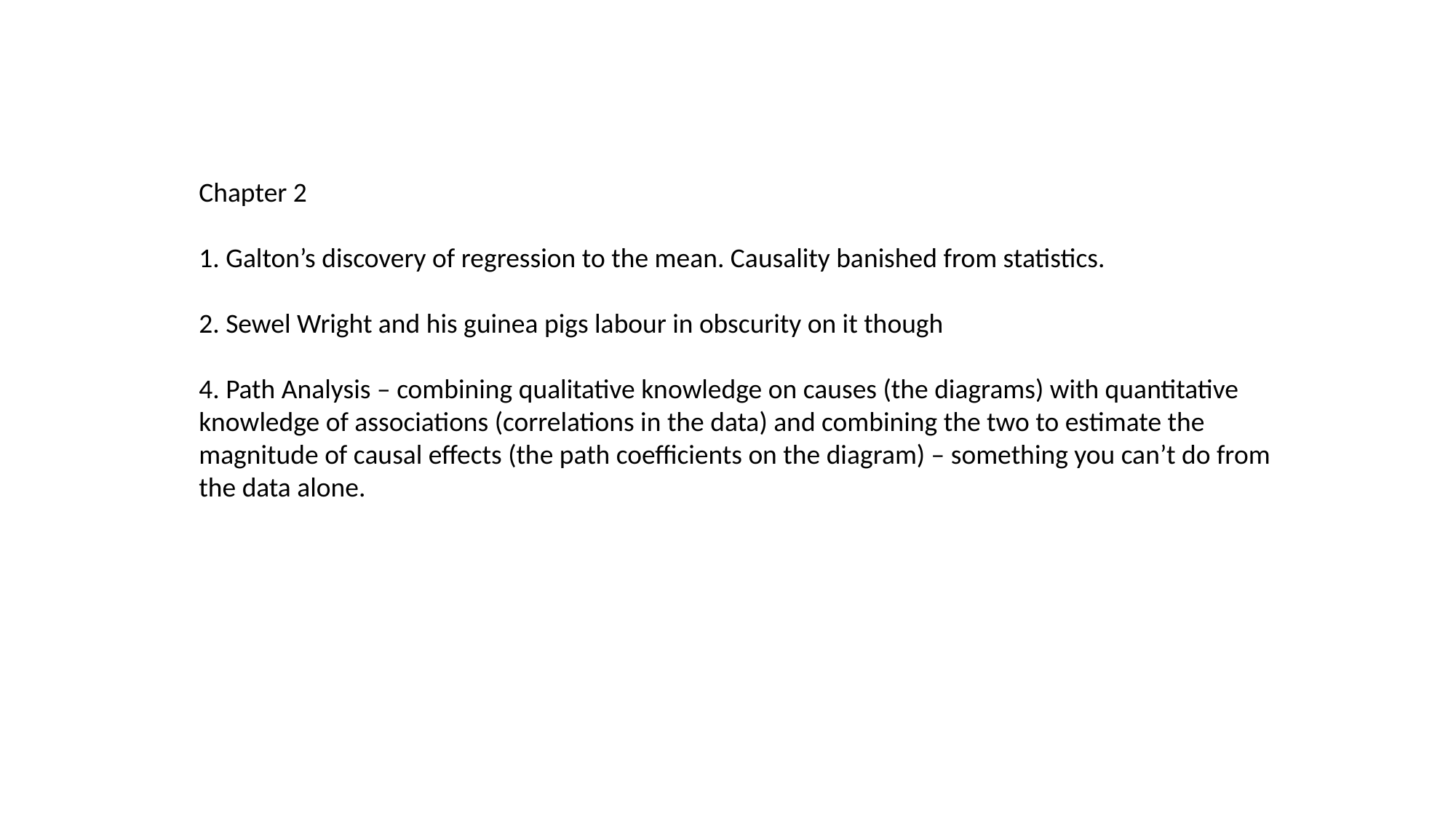

Chapter 2

1. Galton’s discovery of regression to the mean. Causality banished from statistics.

2. Sewel Wright and his guinea pigs labour in obscurity on it though

4. Path Analysis – combining qualitative knowledge on causes (the diagrams) with quantitative knowledge of associations (correlations in the data) and combining the two to estimate the magnitude of causal effects (the path coefficients on the diagram) – something you can’t do from the data alone.